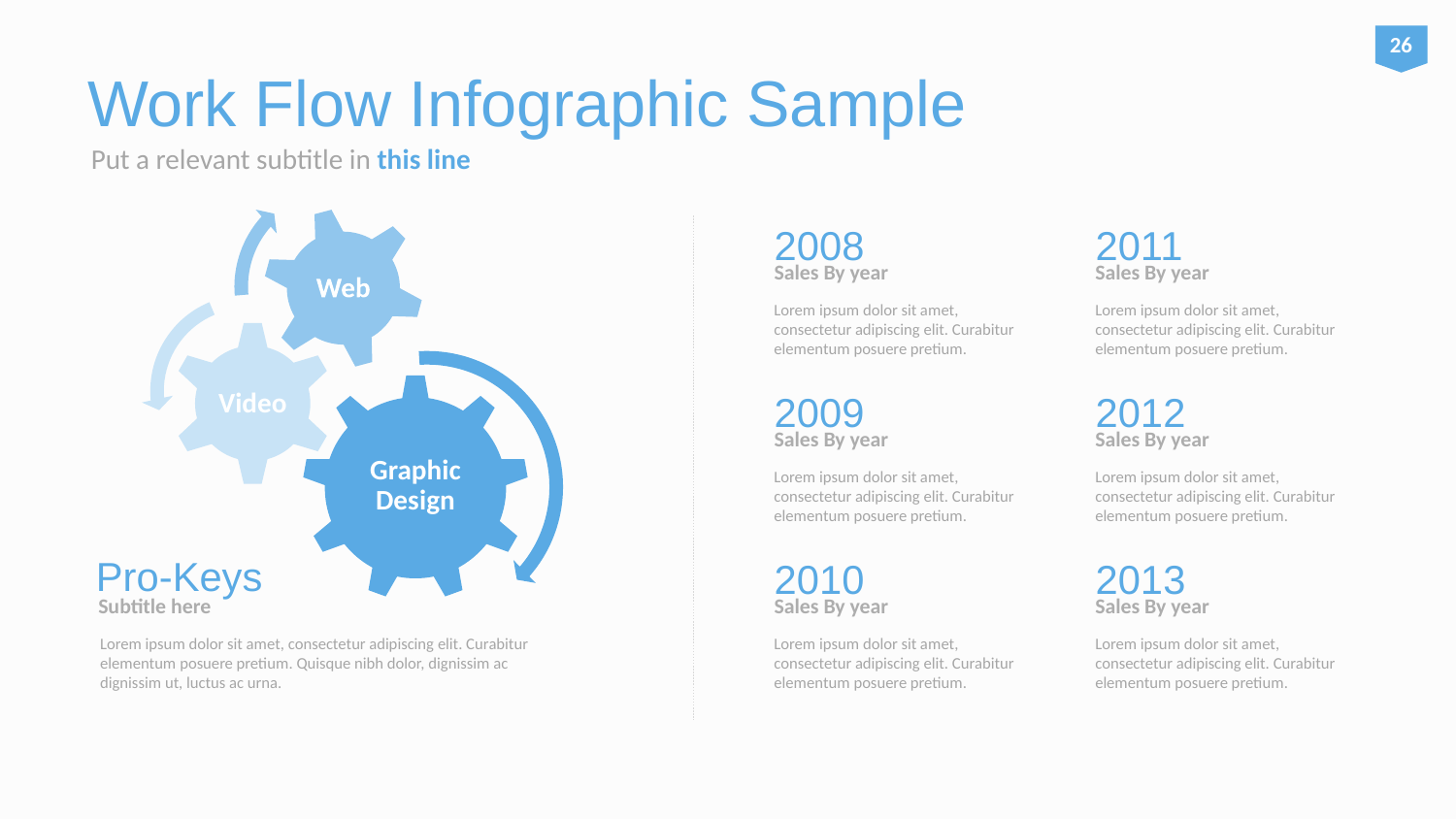

26
# Work Flow Infographic Sample
Put a relevant subtitle in this line
Graphic Design
Video
Web
2008
Sales By year
Lorem ipsum dolor sit amet, consectetur adipiscing elit. Curabitur elementum posuere pretium.
2011
Sales By year
Lorem ipsum dolor sit amet, consectetur adipiscing elit. Curabitur elementum posuere pretium.
2009
Sales By year
Lorem ipsum dolor sit amet, consectetur adipiscing elit. Curabitur elementum posuere pretium.
2012
Sales By year
Lorem ipsum dolor sit amet, consectetur adipiscing elit. Curabitur elementum posuere pretium.
Pro-Keys
Subtitle here
Lorem ipsum dolor sit amet, consectetur adipiscing elit. Curabitur elementum posuere pretium. Quisque nibh dolor, dignissim ac dignissim ut, luctus ac urna.
2010
Sales By year
Lorem ipsum dolor sit amet, consectetur adipiscing elit. Curabitur elementum posuere pretium.
2013
Sales By year
Lorem ipsum dolor sit amet, consectetur adipiscing elit. Curabitur elementum posuere pretium.